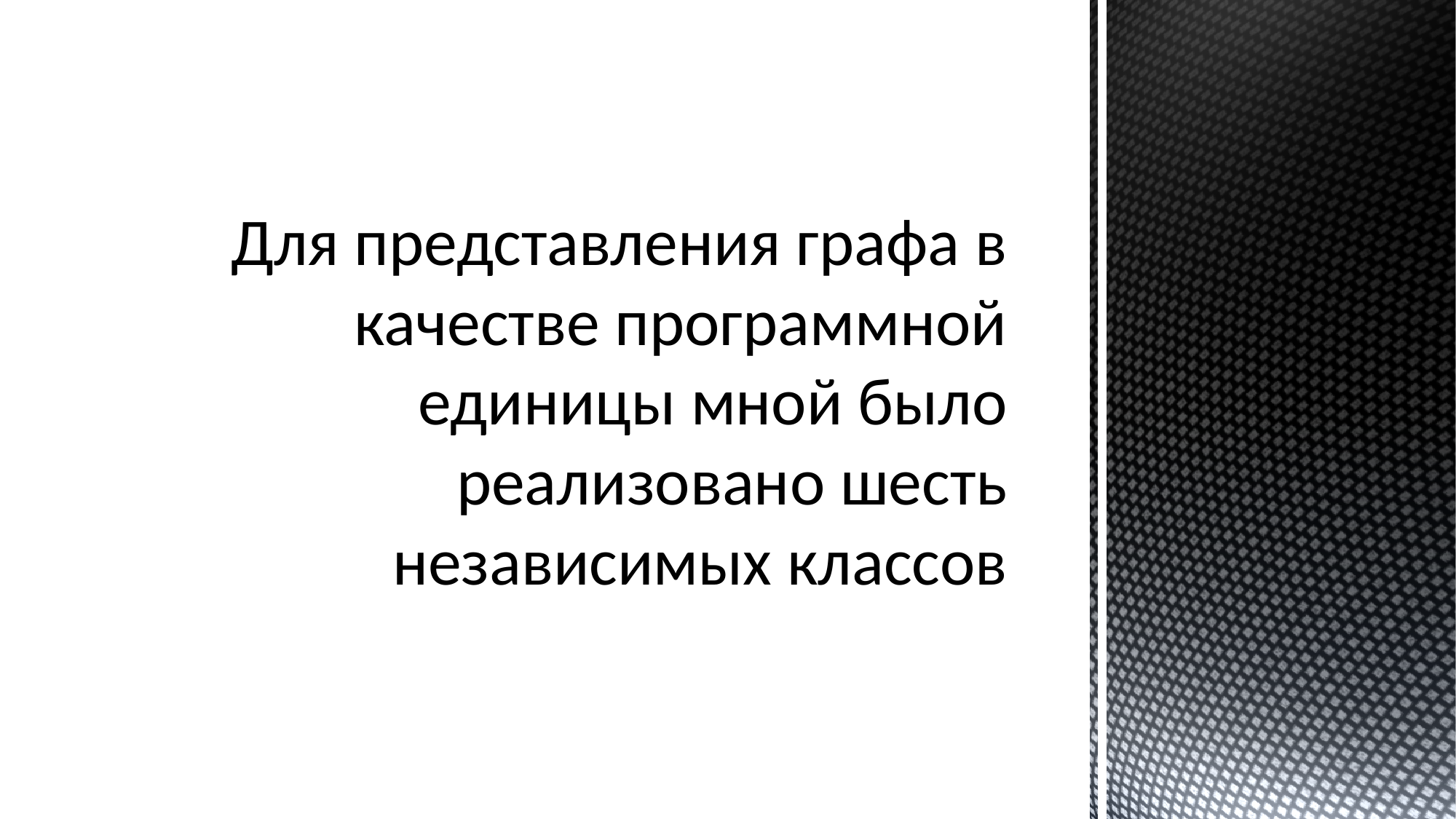

# Для представления графа в качестве программной единицы мной было реализовано шесть независимых классов